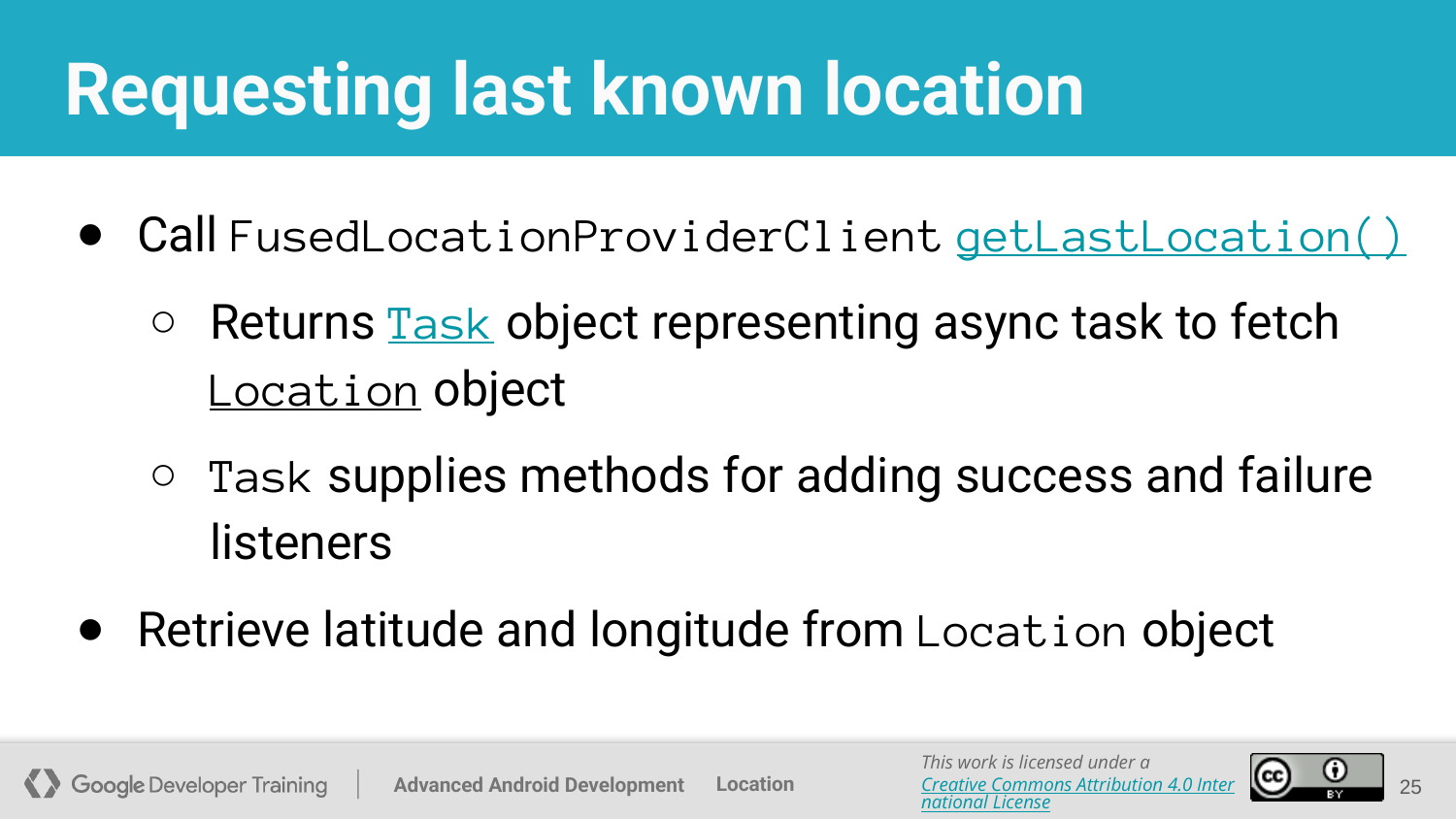

# Requesting last known location
Call FusedLocationProviderClient getLastLocation()
Returns Task object representing async task to fetch Location object
Task supplies methods for adding success and failure listeners
Retrieve latitude and longitude from Location object

25